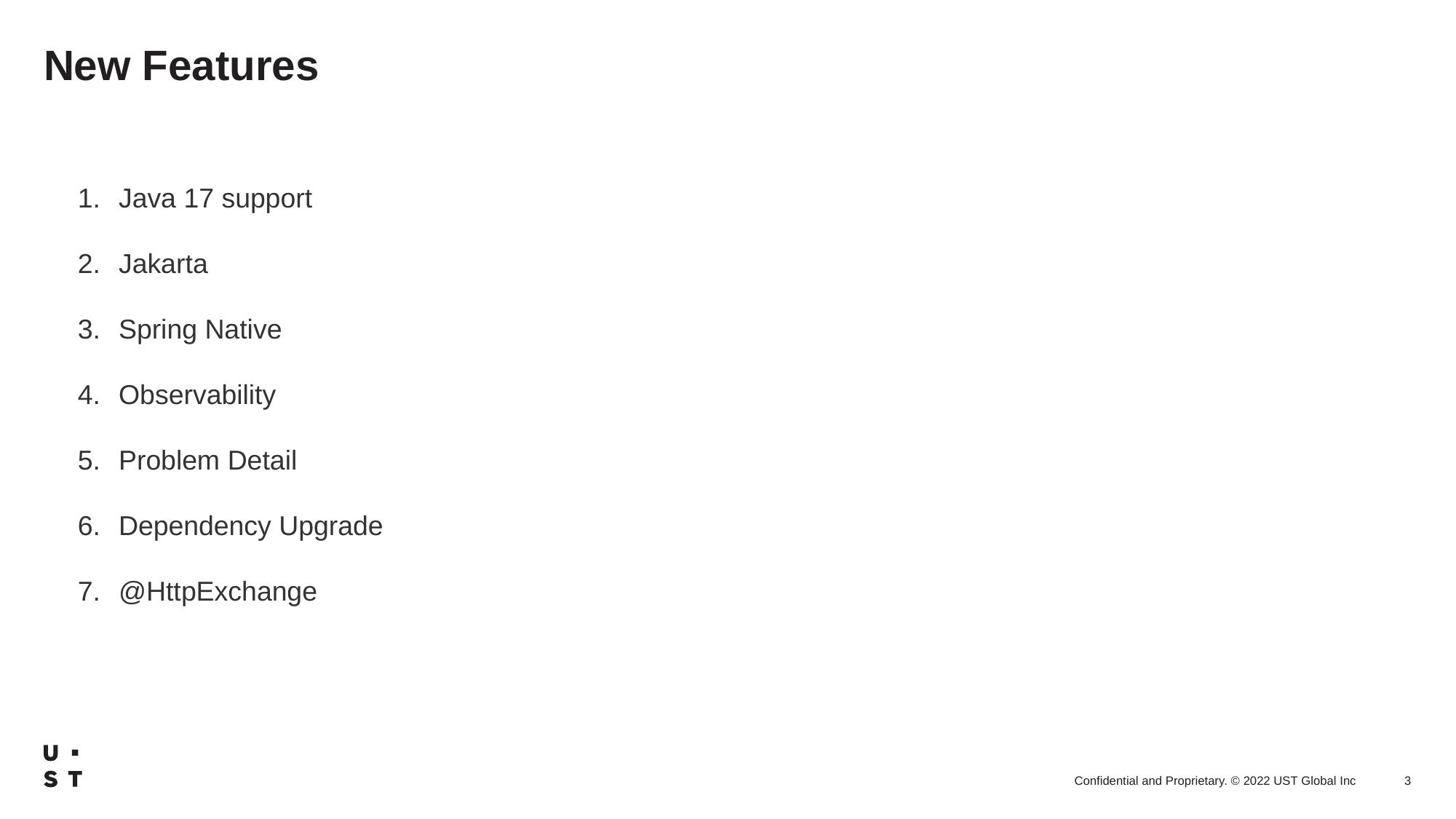

# New Features
Java 17 support

Jakarta

Spring Native

Observability

Problem Detail

Dependency Upgrade

@HttpExchange